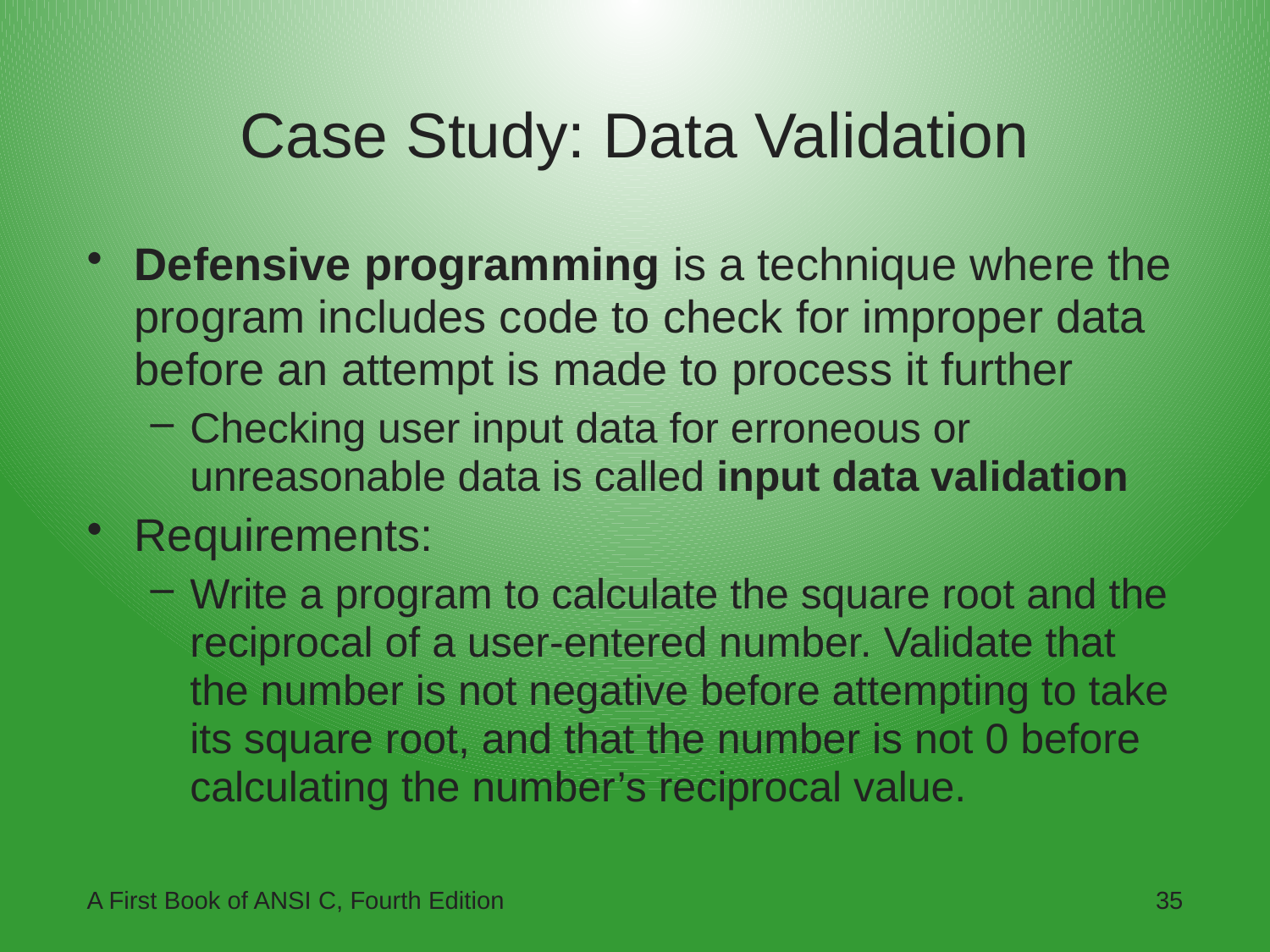

# Case Study: Data Validation
Defensive programming is a technique where the program includes code to check for improper data before an attempt is made to process it further
Checking user input data for erroneous or unreasonable data is called input data validation
Requirements:
Write a program to calculate the square root and the reciprocal of a user-entered number. Validate that the number is not negative before attempting to take its square root, and that the number is not 0 before calculating the number’s reciprocal value.
A First Book of ANSI C, Fourth Edition
35